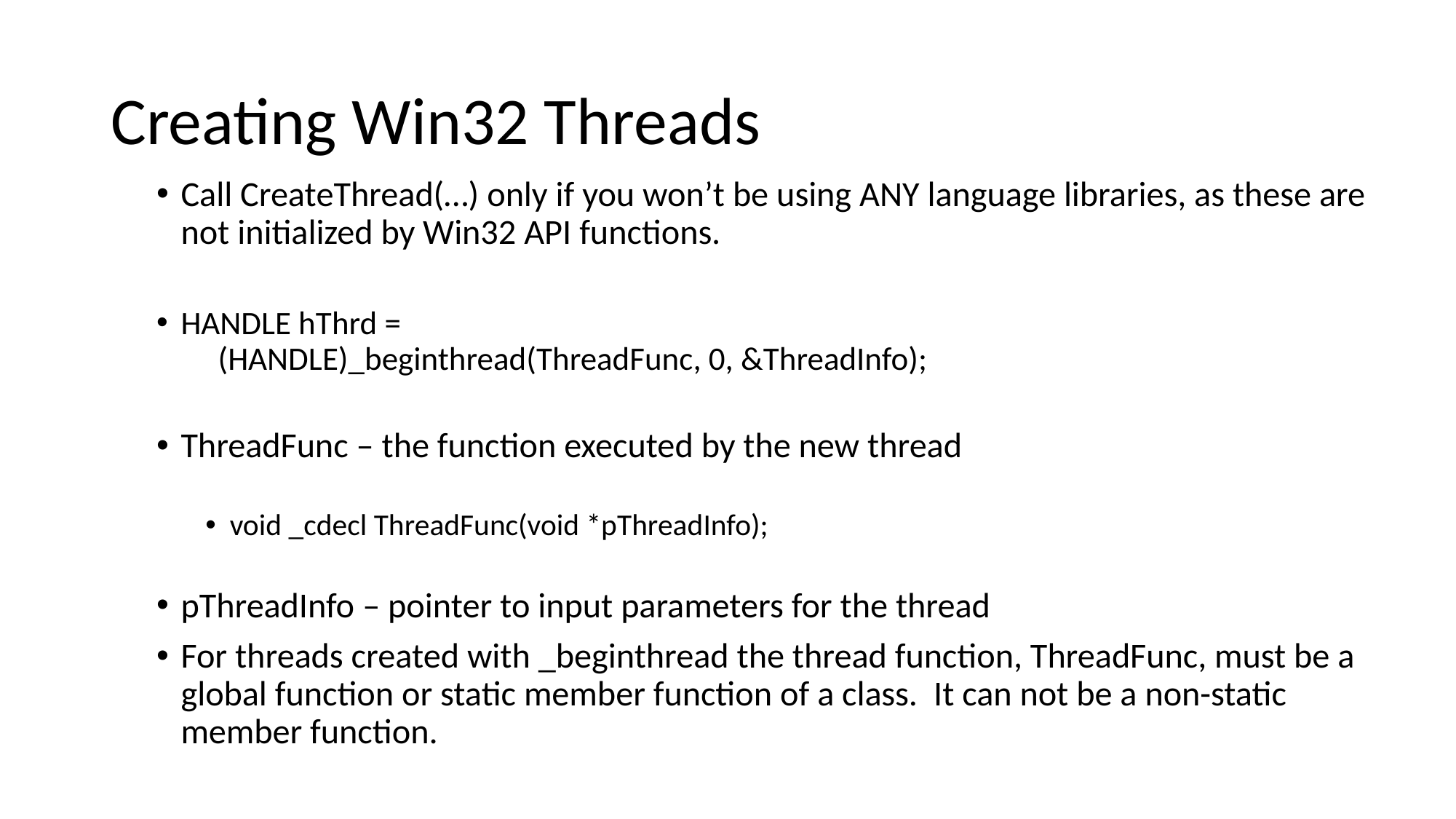

# Creating Win32 Threads
Call CreateThread(…) only if you won’t be using ANY language libraries, as these are not initialized by Win32 API functions.
HANDLE hThrd =
     (HANDLE)_beginthread(ThreadFunc, 0, &ThreadInfo);
ThreadFunc – the function executed by the new thread
void _cdecl ThreadFunc(void *pThreadInfo);
pThreadInfo – pointer to input parameters for the thread
For threads created with _beginthread the thread function, ThreadFunc, must be a global function or static member function of a class.  It can not be a non-static member function.

21